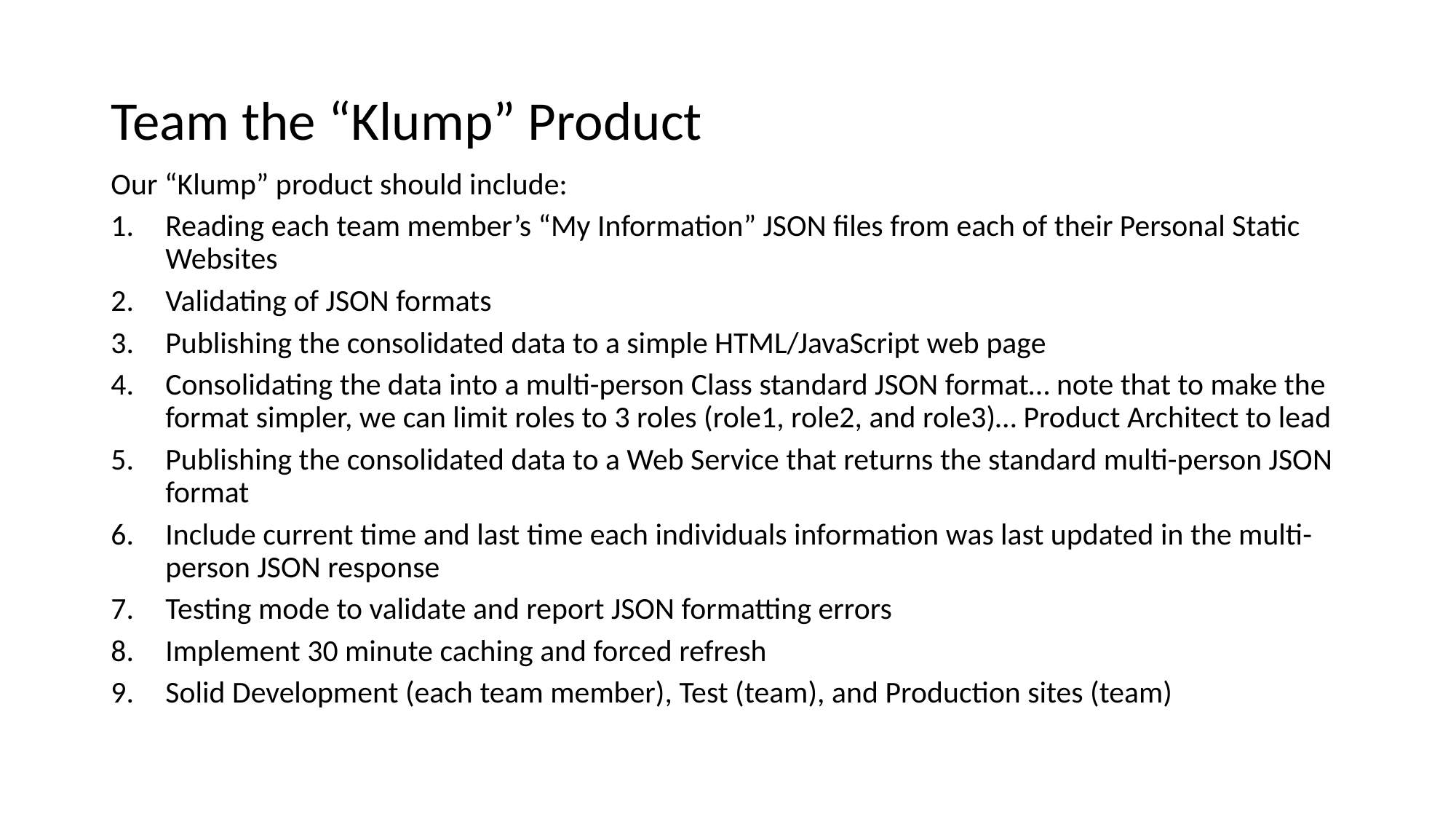

# Team the “Klump” Product
Our “Klump” product should include:
Reading each team member’s “My Information” JSON files from each of their Personal Static Websites
Validating of JSON formats
Publishing the consolidated data to a simple HTML/JavaScript web page
Consolidating the data into a multi-person Class standard JSON format… note that to make the format simpler, we can limit roles to 3 roles (role1, role2, and role3)… Product Architect to lead
Publishing the consolidated data to a Web Service that returns the standard multi-person JSON format
Include current time and last time each individuals information was last updated in the multi-person JSON response
Testing mode to validate and report JSON formatting errors
Implement 30 minute caching and forced refresh
Solid Development (each team member), Test (team), and Production sites (team)